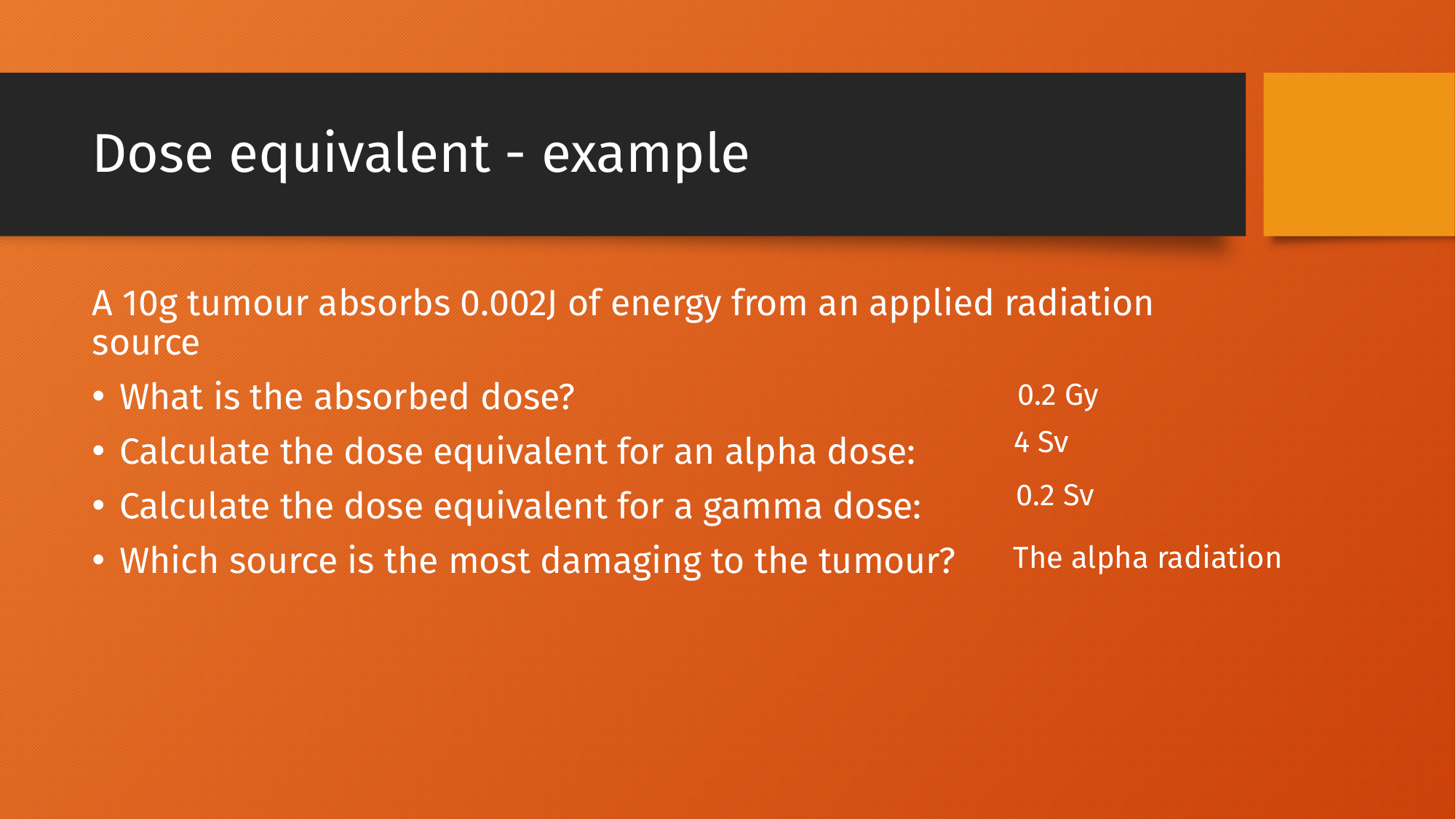

# Dose equivalent - example
A 10g tumour absorbs 0.002J of energy from an applied radiation source
What is the absorbed dose?
Calculate the dose equivalent for an alpha dose:
Calculate the dose equivalent for a gamma dose:
Which source is the most damaging to the tumour?

0.2 Gy
4 Sv
0.2 Sv
The alpha radiation